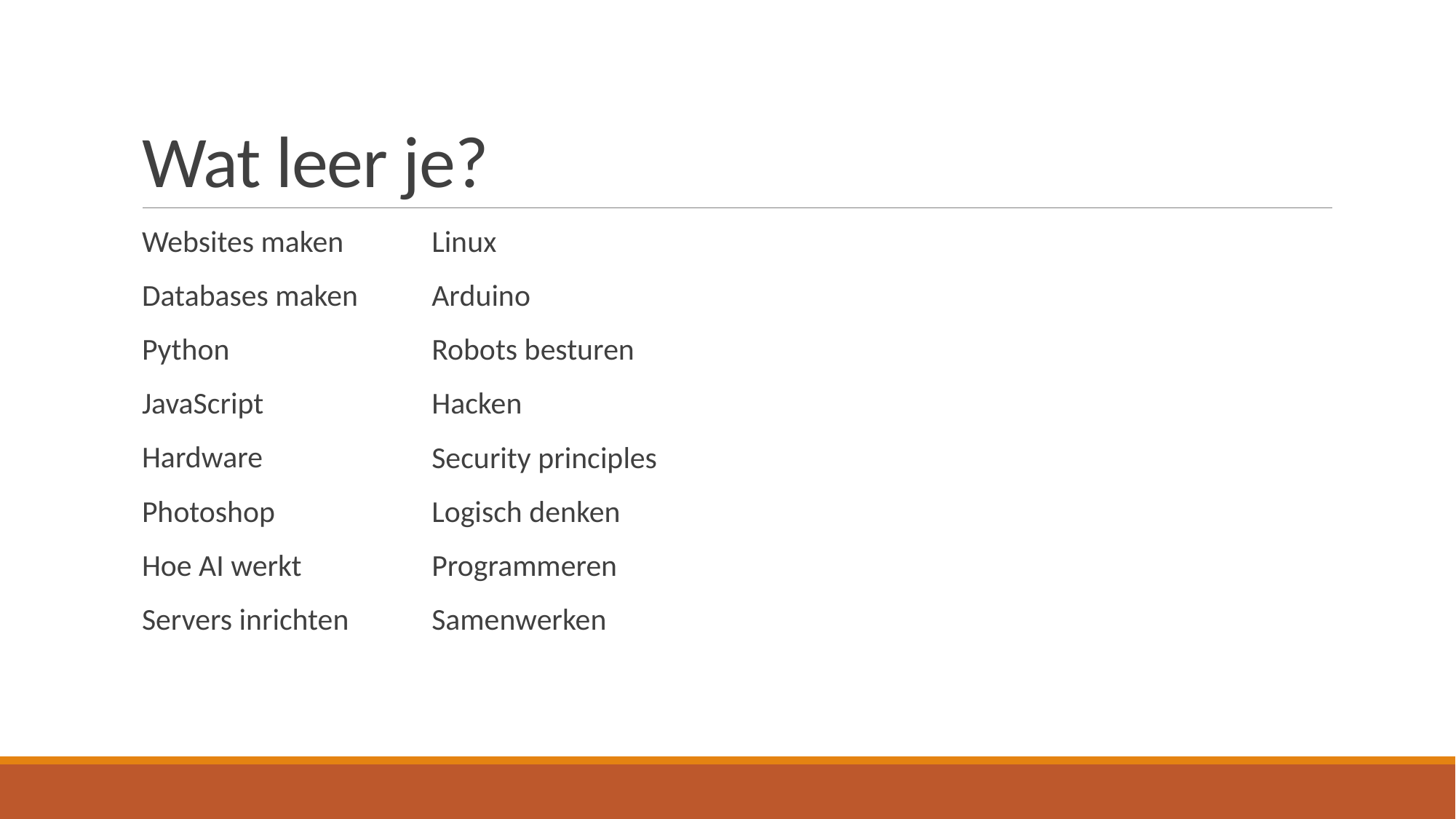

# Wat leer je?
Websites maken
Databases maken
Python
JavaScript
Hardware
Photoshop
Hoe AI werkt
Servers inrichten

Linux
Arduino
Robots besturen
Hacken
Security principles
Logisch denken
Programmeren
Samenwerken